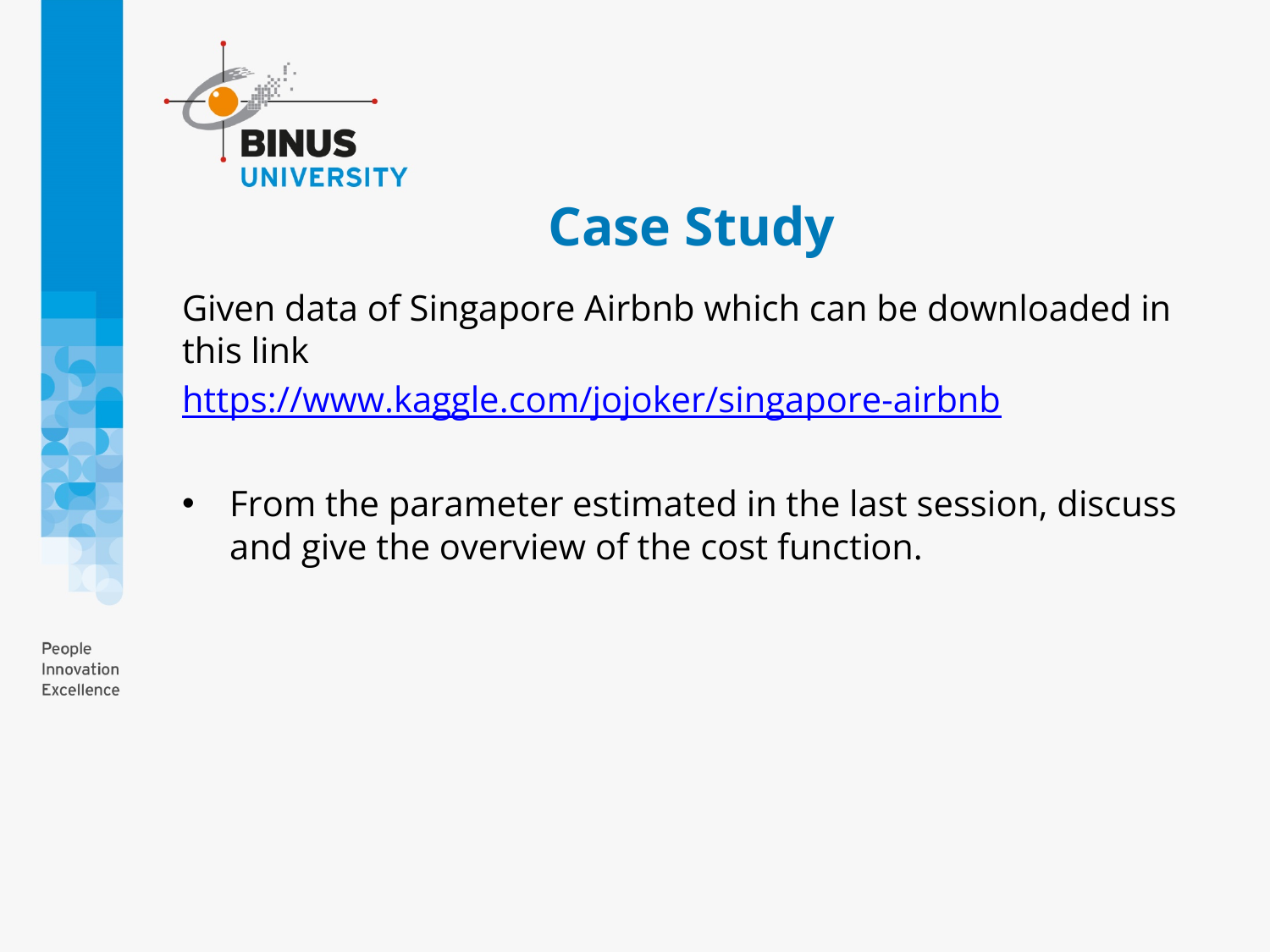

# Case Study
Given data of Singapore Airbnb which can be downloaded in this link
https://www.kaggle.com/jojoker/singapore-airbnb

From the parameter estimated in the last session, discuss and give the overview of the cost function.